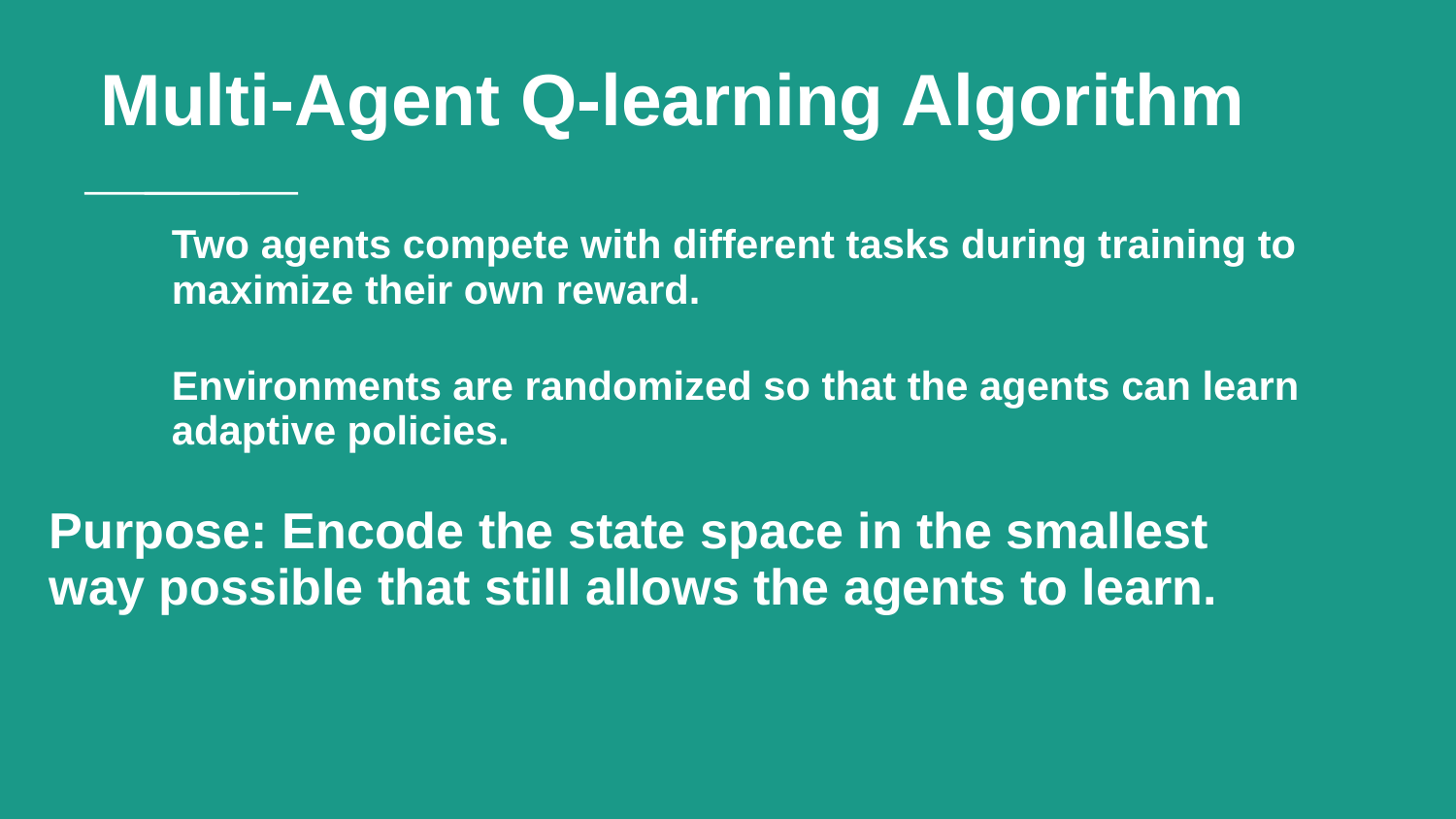

# Multi-Agent Q-learning Algorithm
Two agents compete with different tasks during training to maximize their own reward.
Environments are randomized so that the agents can learn adaptive policies.
Purpose: Encode the state space in the smallest way possible that still allows the agents to learn.